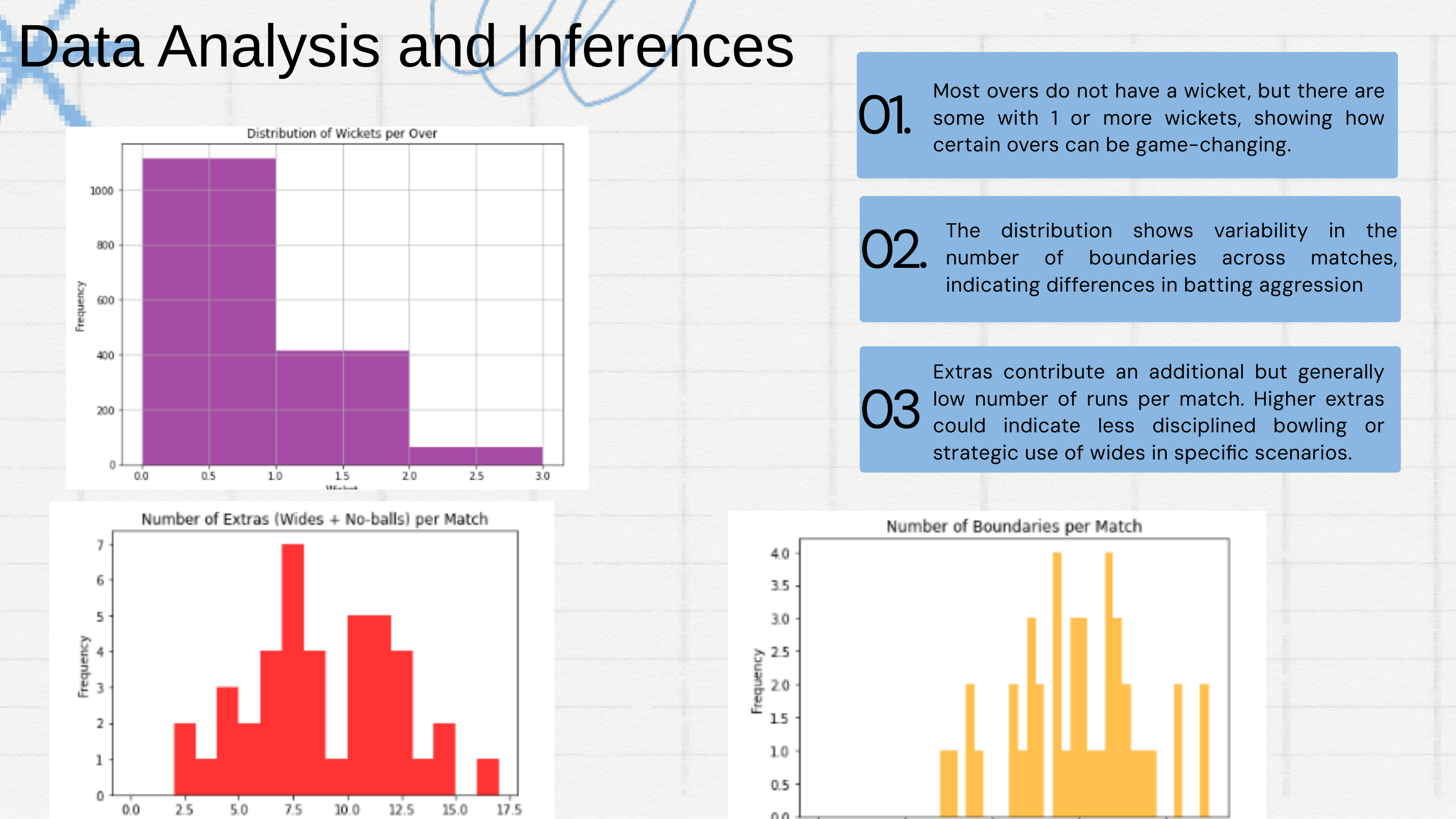

Data Analysis and Inferences

Most overs do not have a wicket, but there are some with 1 or more wickets, showing how certain overs can be game-changing.
01.

The distribution shows variability in the number of boundaries across matches, indicating differences in batting aggression
02.

Extras contribute an additional but generally low number of runs per match. Higher extras could indicate less disciplined bowling or strategic use of wides in specific scenarios.
03